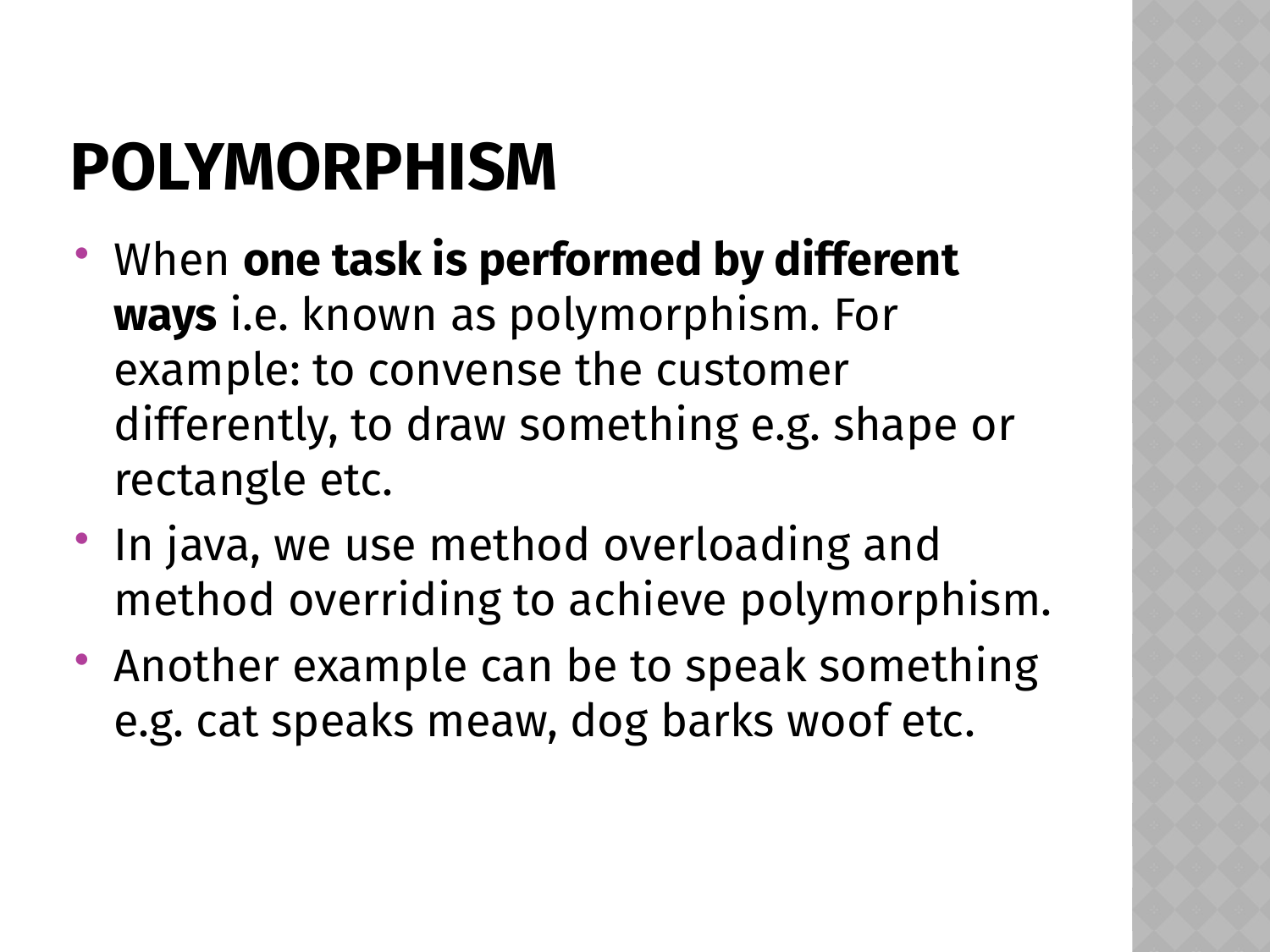

# Polymorphism
When one task is performed by different ways i.e. known as polymorphism. For example: to convense the customer differently, to draw something e.g. shape or rectangle etc.
In java, we use method overloading and method overriding to achieve polymorphism.
Another example can be to speak something e.g. cat speaks meaw, dog barks woof etc.